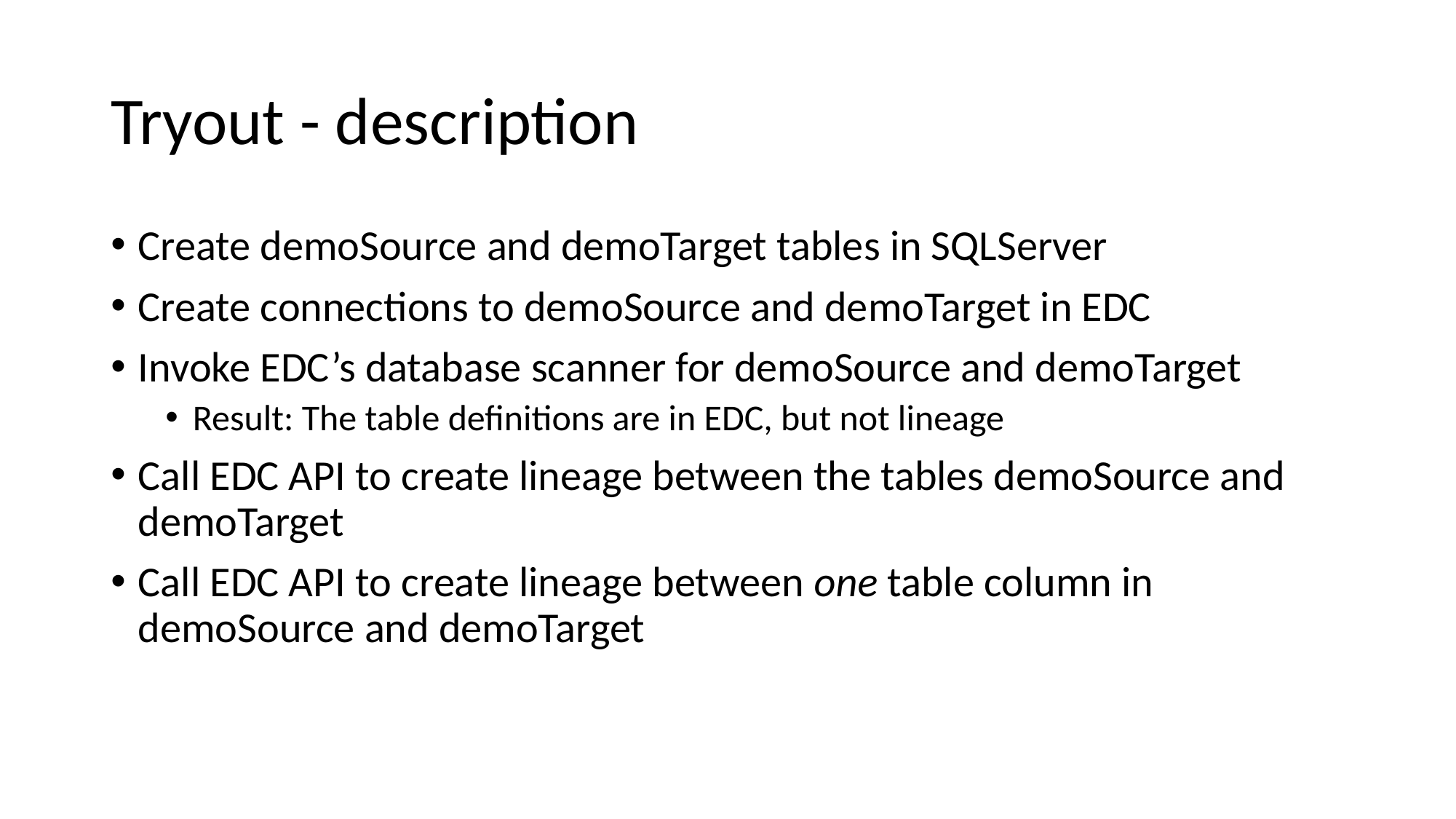

# Tryout - description
Create demoSource and demoTarget tables in SQLServer
Create connections to demoSource and demoTarget in EDC
Invoke EDC’s database scanner for demoSource and demoTarget
Result: The table definitions are in EDC, but not lineage
Call EDC API to create lineage between the tables demoSource and demoTarget
Call EDC API to create lineage between one table column in demoSource and demoTarget